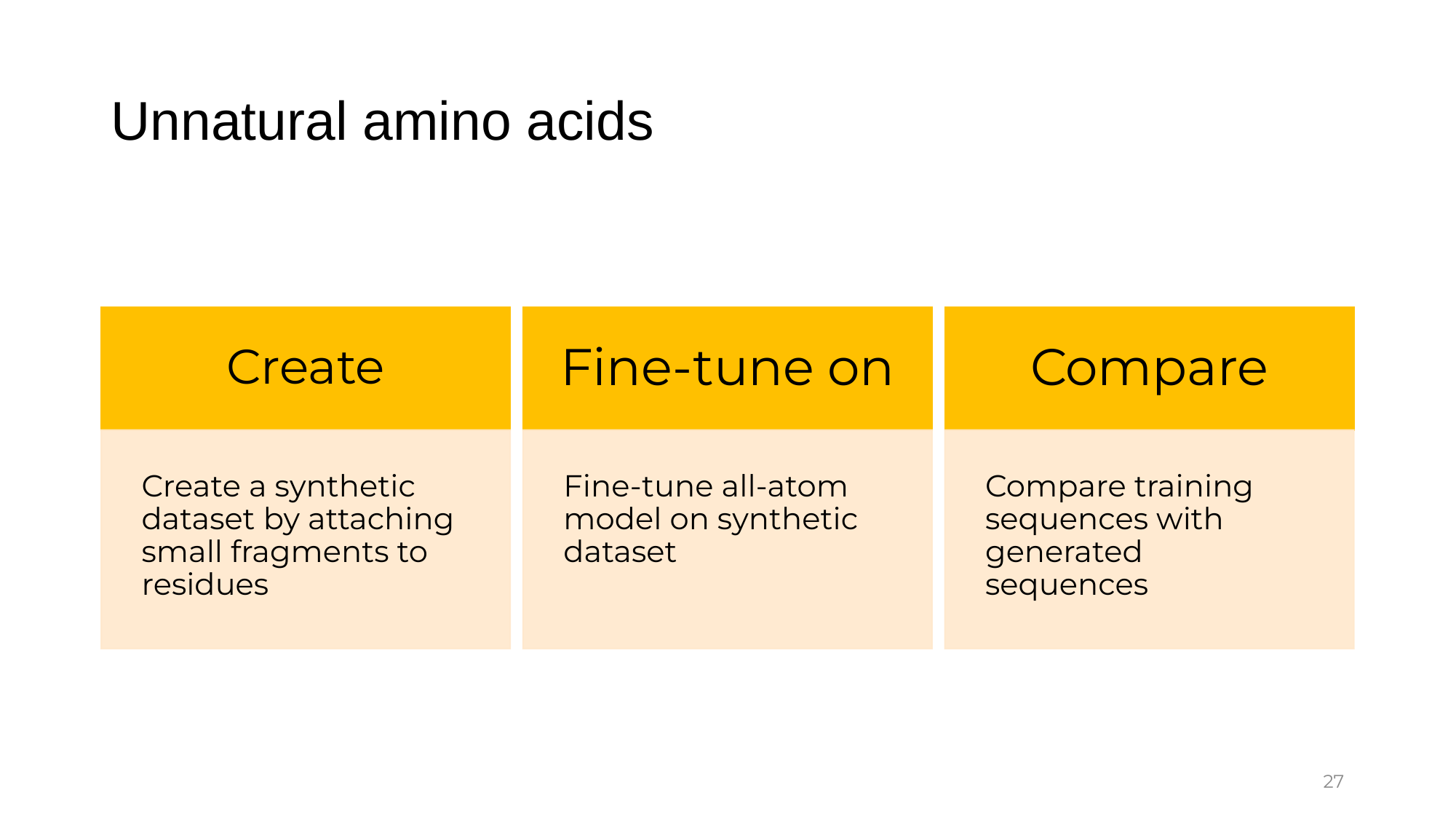

# Unnatural amino acids
Create
Create a synthetic dataset by attaching small fragments to residues
Fine-tune on
Fine-tune all-atom model on synthetic dataset
Compare
Compare training sequences with generated sequences
27